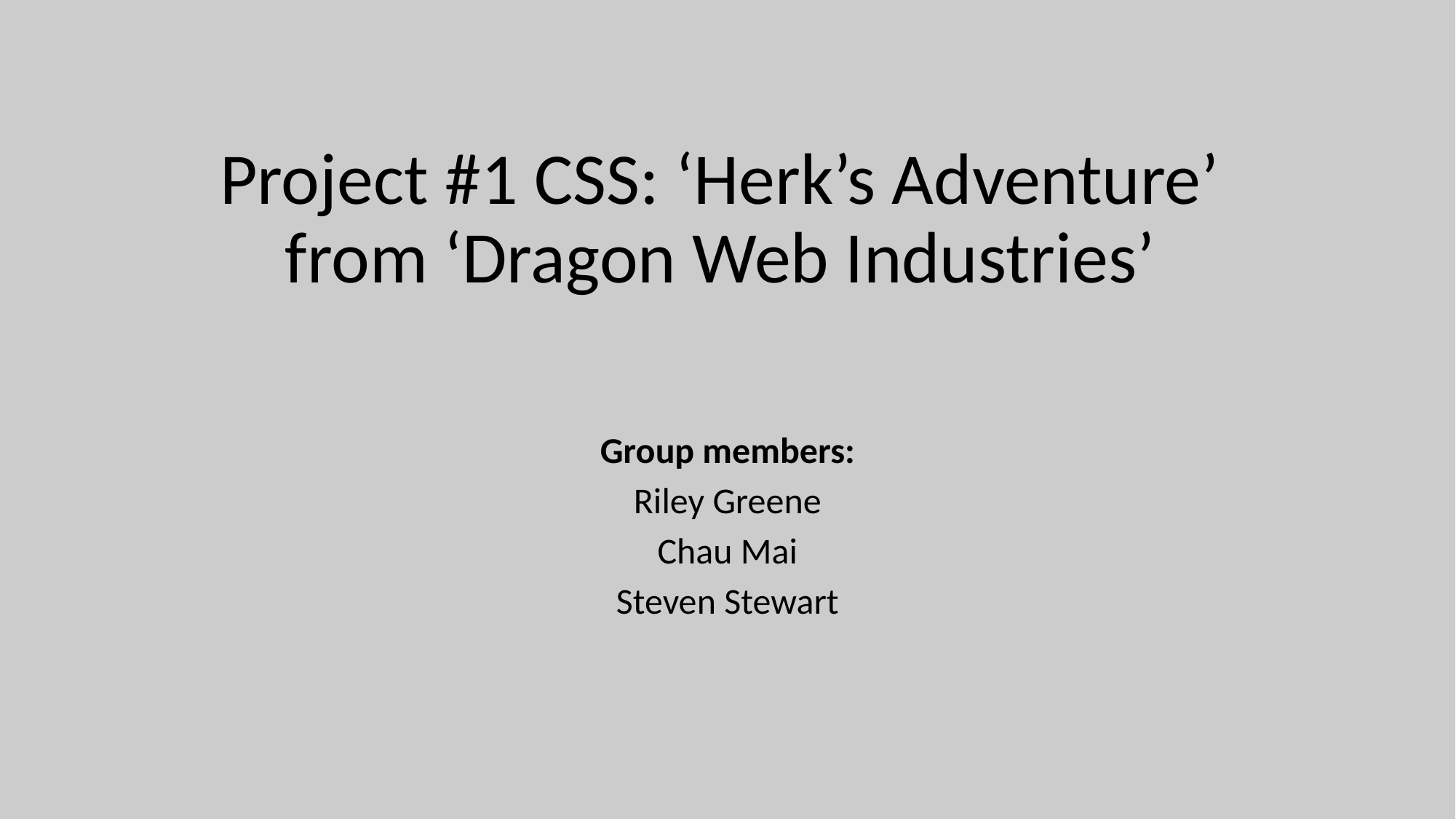

# Project #1 CSS: ‘Herk’s Adventure’
from ‘Dragon Web Industries’
Group members:
Riley Greene
Chau Mai
Steven Stewart